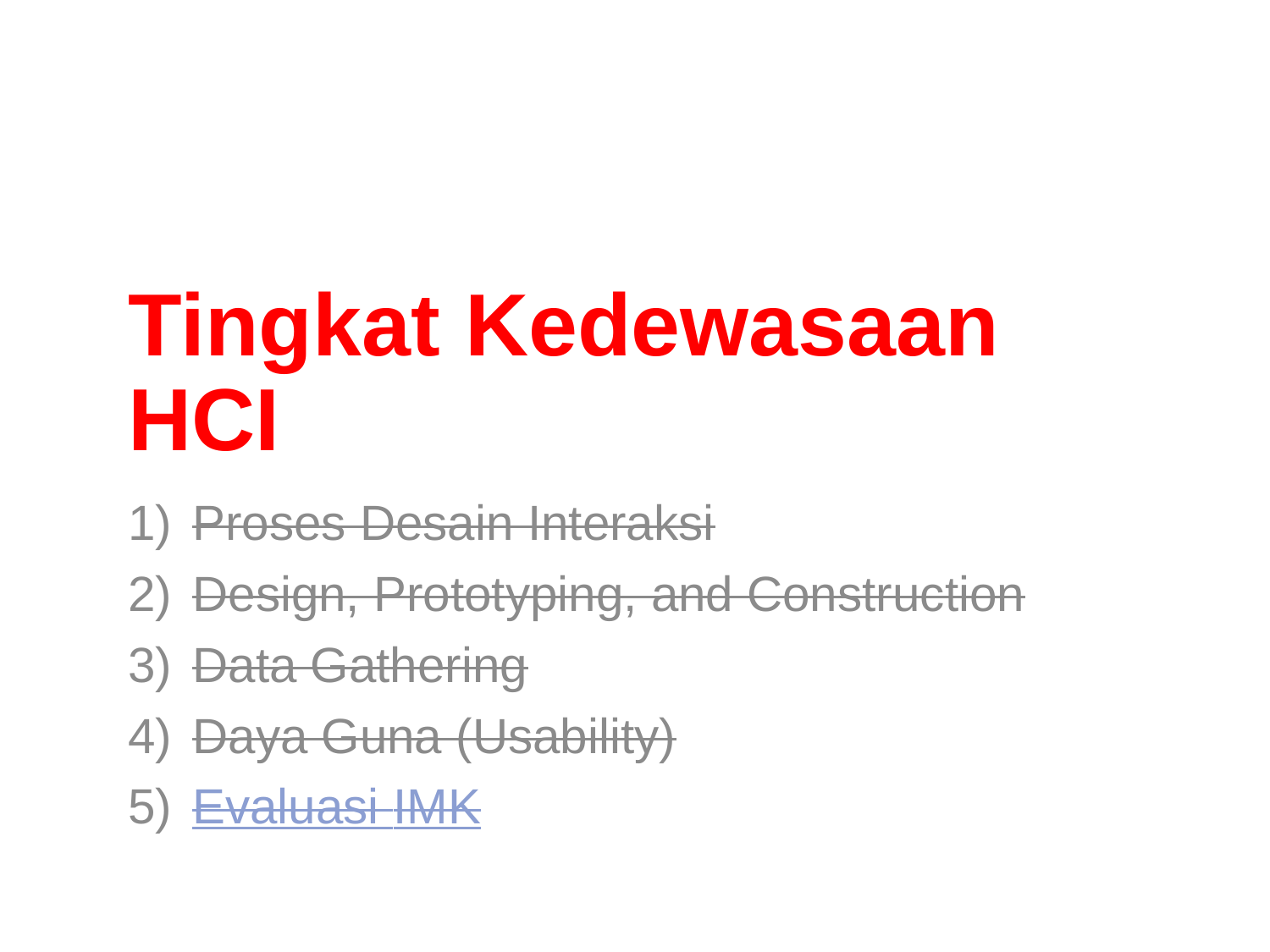

# Tingkat Kedewasaan HCI
Proses Desain Interaksi
Design, Prototyping, and Construction
Data Gathering
Daya Guna (Usability)
Evaluasi IMK